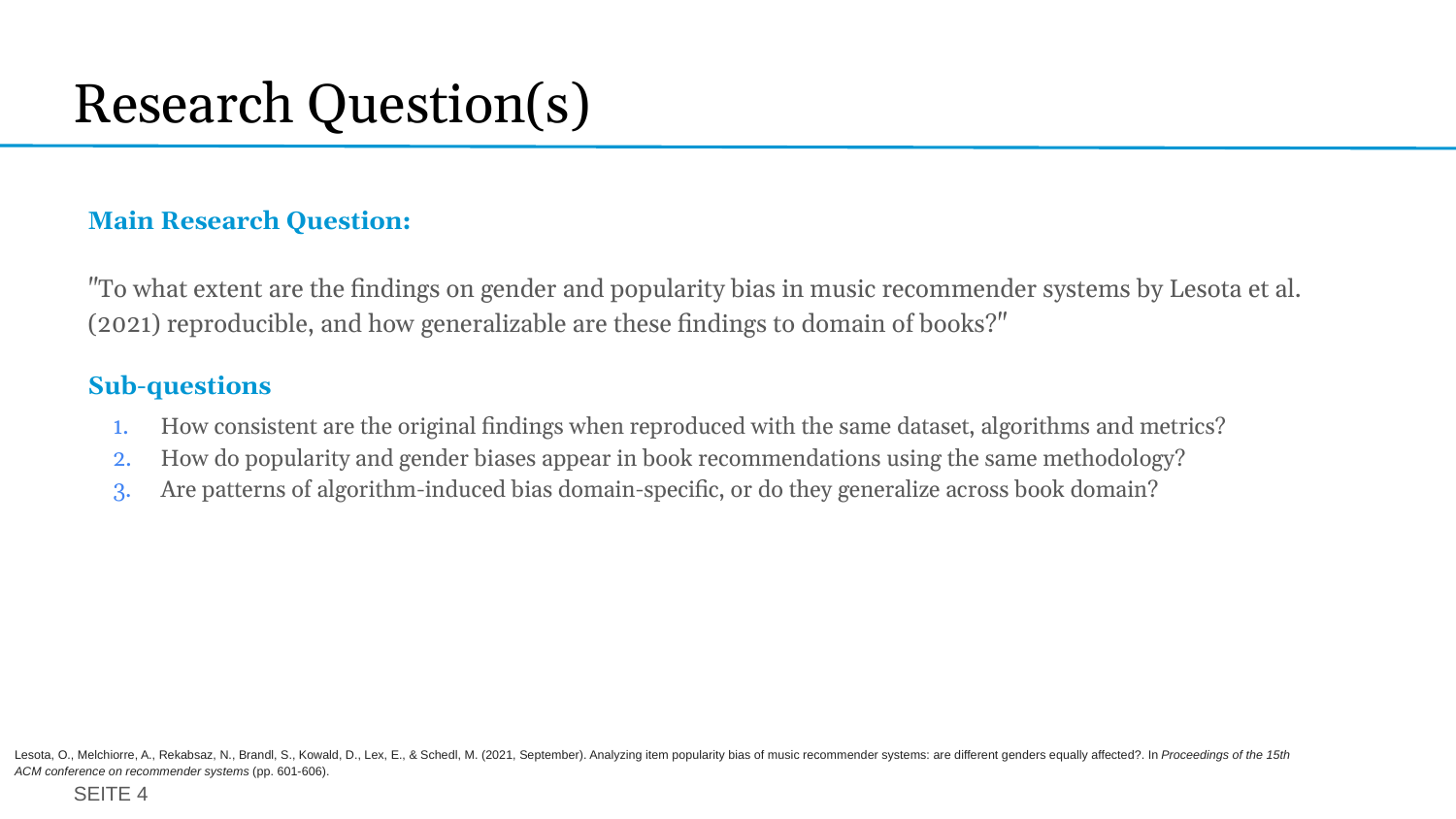

# Research Question(s)

Main Research Question:

"To what extent are the findings on gender and popularity bias in music recommender systems by Lesota et al. (2021) reproducible, and how generalizable are these findings to domain of books?"
Sub-questions
How consistent are the original findings when reproduced with the same dataset, algorithms and metrics?
How do popularity and gender biases appear in book recommendations using the same methodology?
Are patterns of algorithm-induced bias domain-specific, or do they generalize across book domain?

|  |
| --- |
| Lesota, O., Melchiorre, A., Rekabsaz, N., Brandl, S., Kowald, D., Lex, E., & Schedl, M. (2021, September). Analyzing item popularity bias of music recommender systems: are different genders equally affected?. In Proceedings of the 15th ACM conference on recommender systems (pp. 601-606). |
|  |
SEITE 4